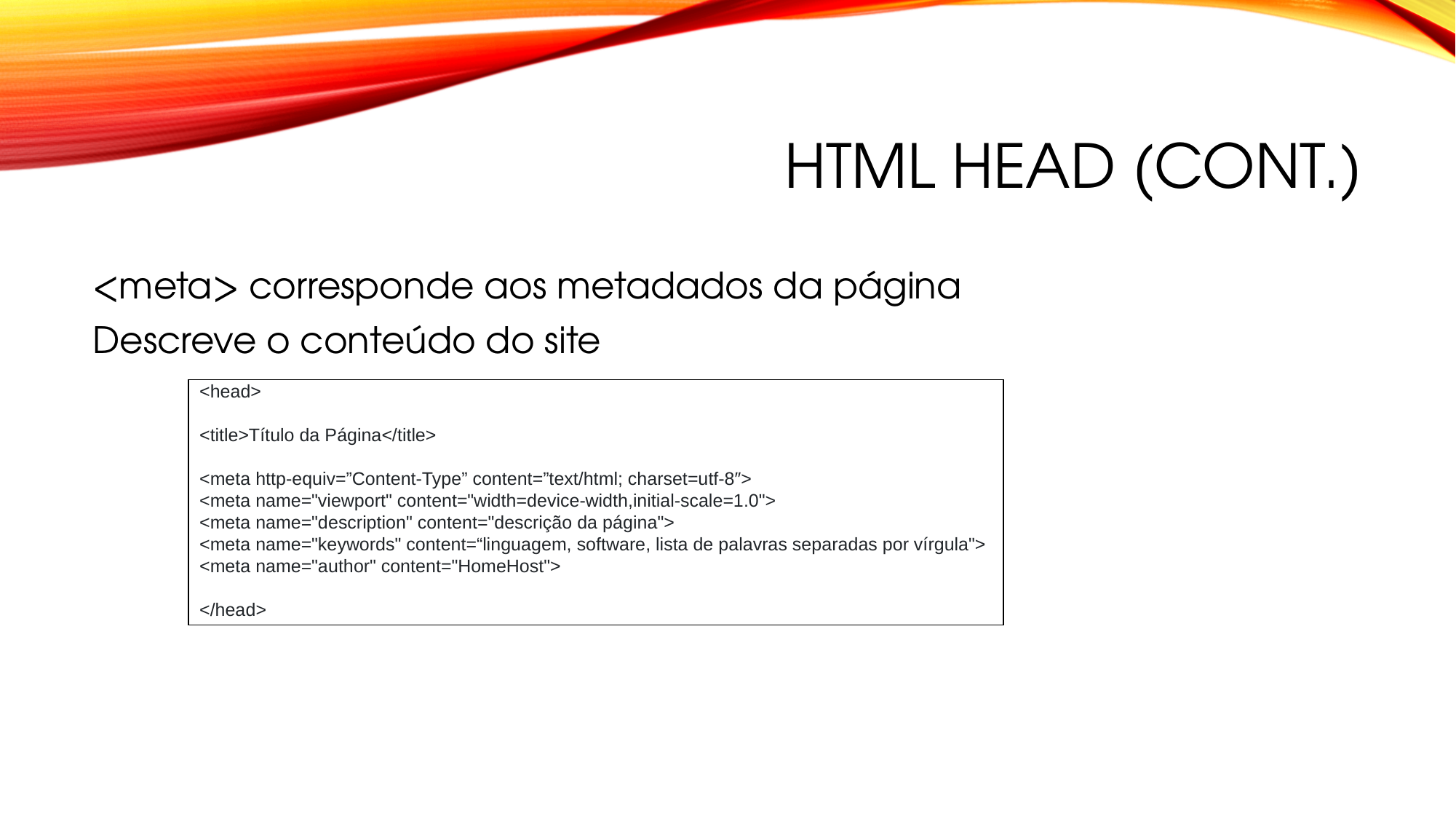

# Html head (cont.)
<meta> corresponde aos metadados da página
Descreve o conteúdo do site

<head>

<title>Título da Página</title>

<meta http-equiv=”Content-Type” content=”text/html; charset=utf-8″>
<meta name="viewport" content="width=device-width,initial-scale=1.0">
<meta name="description" content="descrição da página">
<meta name="keywords" content=“linguagem, software, lista de palavras separadas por vírgula">
<meta name="author" content="HomeHost">

</head>